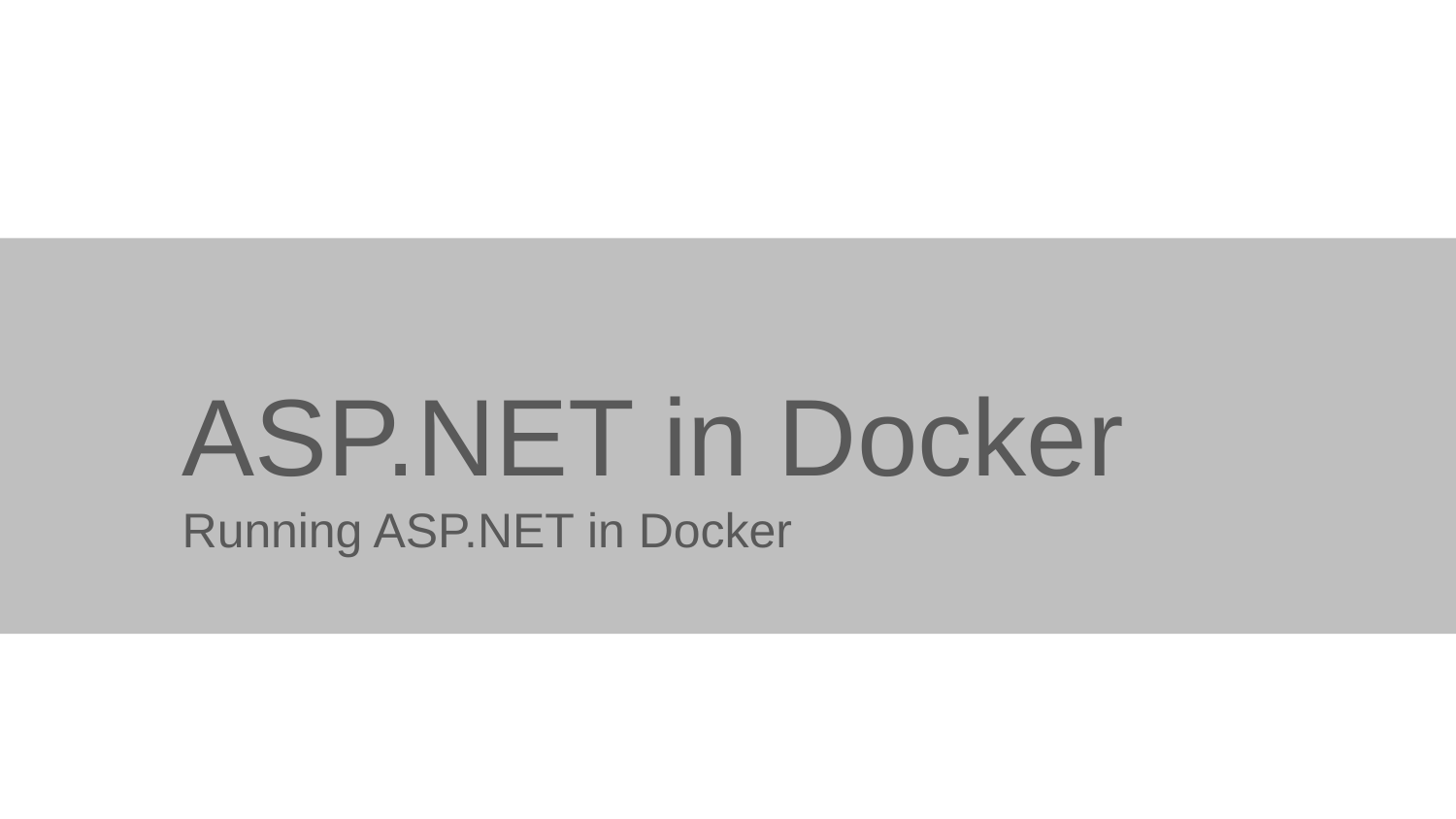

# ASP.NET in Docker
Running ASP.NET in Docker